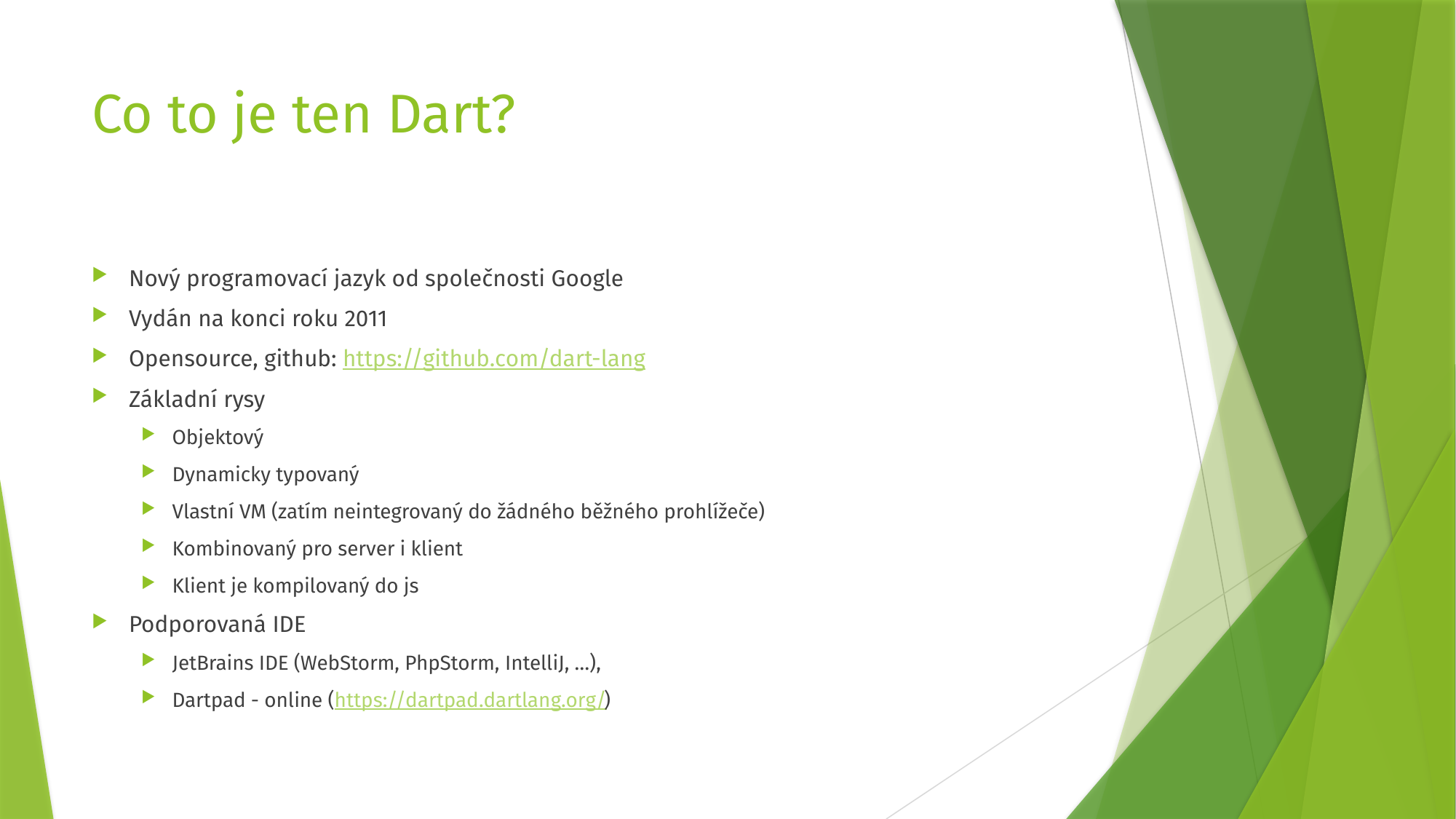

# Co to je ten Dart?
Nový programovací jazyk od společnosti Google
Vydán na konci roku 2011
Opensource, github: https://github.com/dart-lang
Základní rysy
Objektový
Dynamicky typovaný
Vlastní VM (zatím neintegrovaný do žádného běžného prohlížeče)
Kombinovaný pro server i klient
Klient je kompilovaný do js
Podporovaná IDE
JetBrains IDE (WebStorm, PhpStorm, IntelliJ, …),
Dartpad - online (https://dartpad.dartlang.org/)